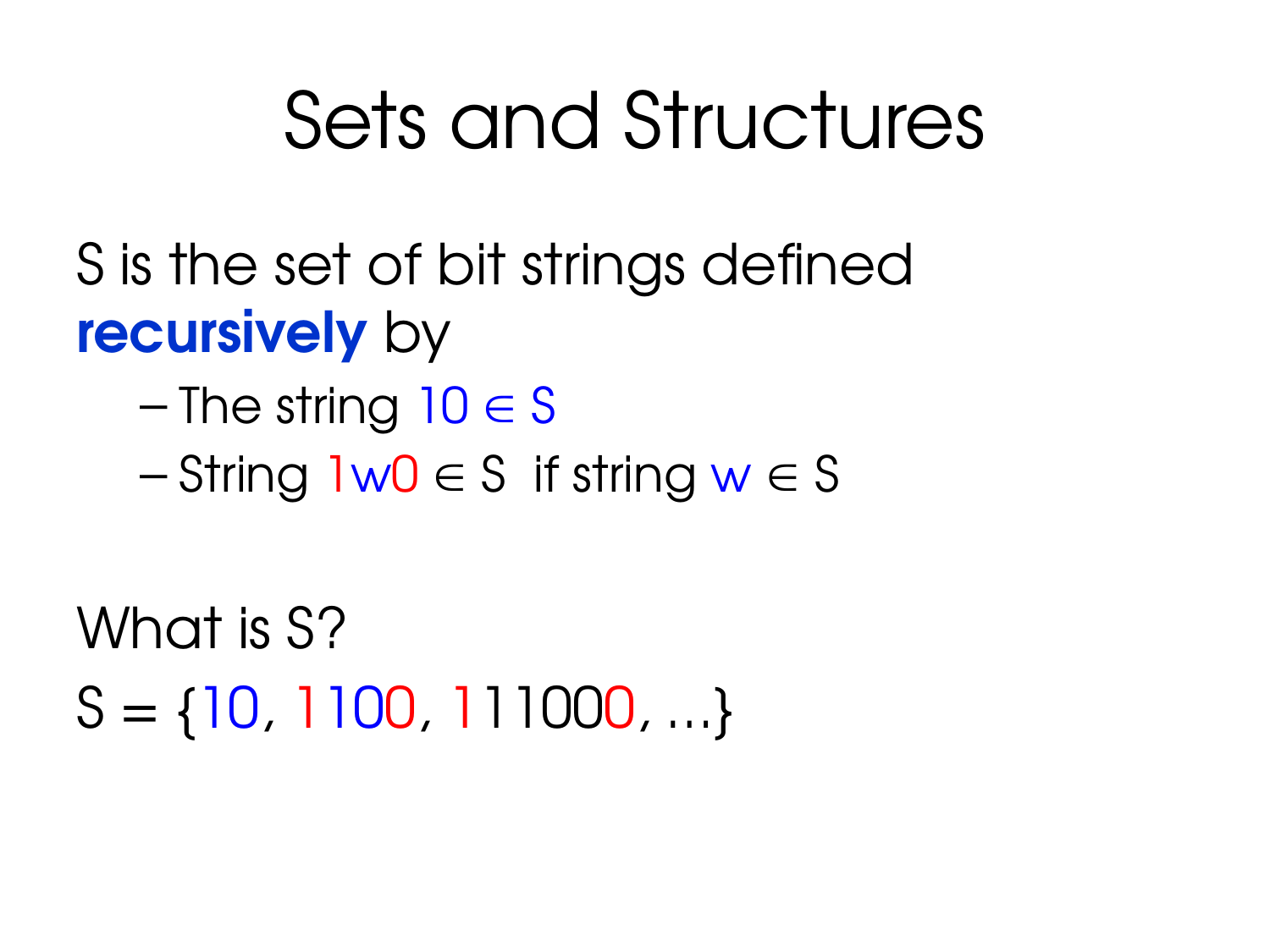

# Sets and Structures
S is the set of bit strings defined recursively by
The string 10 ∈ S
String 1w0 ∈ S  if string w ∈ S

What is S?
S = {10, 1100, 111000, …}